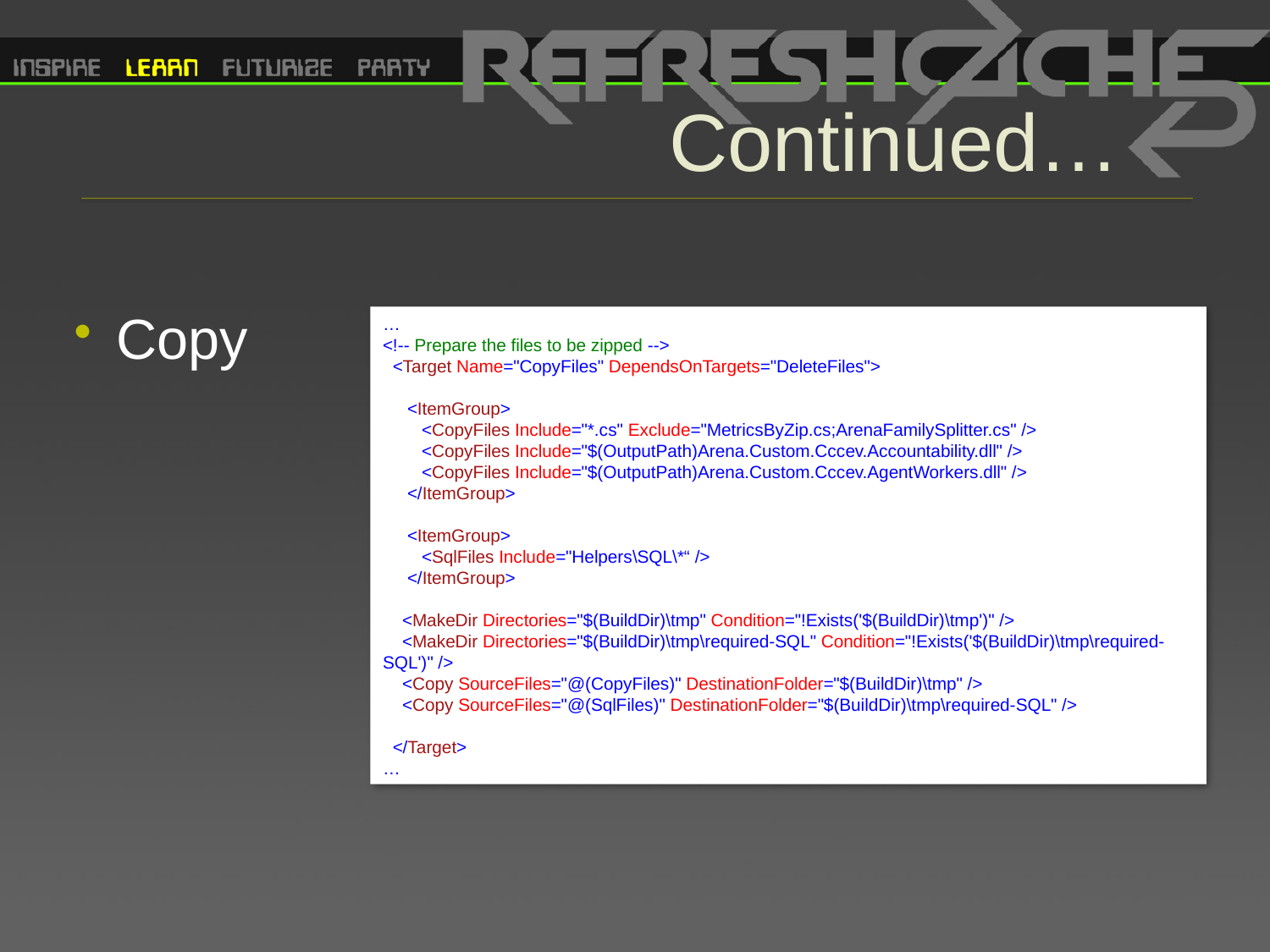

# Continued…

Copy

…
<!-- Prepare the files to be zipped -->
  <Target Name="CopyFiles" DependsOnTargets="DeleteFiles">

     <ItemGroup>
        <CopyFiles Include="*.cs" Exclude="MetricsByZip.cs;ArenaFamilySplitter.cs" />
        <CopyFiles Include="$(OutputPath)Arena.Custom.Cccev.Accountability.dll" />
        <CopyFiles Include="$(OutputPath)Arena.Custom.Cccev.AgentWorkers.dll" />
     </ItemGroup>

     <ItemGroup>
        <SqlFiles Include="Helpers\SQL\*“ />
     </ItemGroup>

    <MakeDir Directories="$(BuildDir)\tmp" Condition="!Exists('$(BuildDir)\tmp')" />
    <MakeDir Directories="$(BuildDir)\tmp\required-SQL" Condition="!Exists('$(BuildDir)\tmp\required-SQL')" />
    <Copy SourceFiles="@(CopyFiles)" DestinationFolder="$(BuildDir)\tmp" />
    <Copy SourceFiles="@(SqlFiles)" DestinationFolder="$(BuildDir)\tmp\required-SQL" />

  </Target>
…